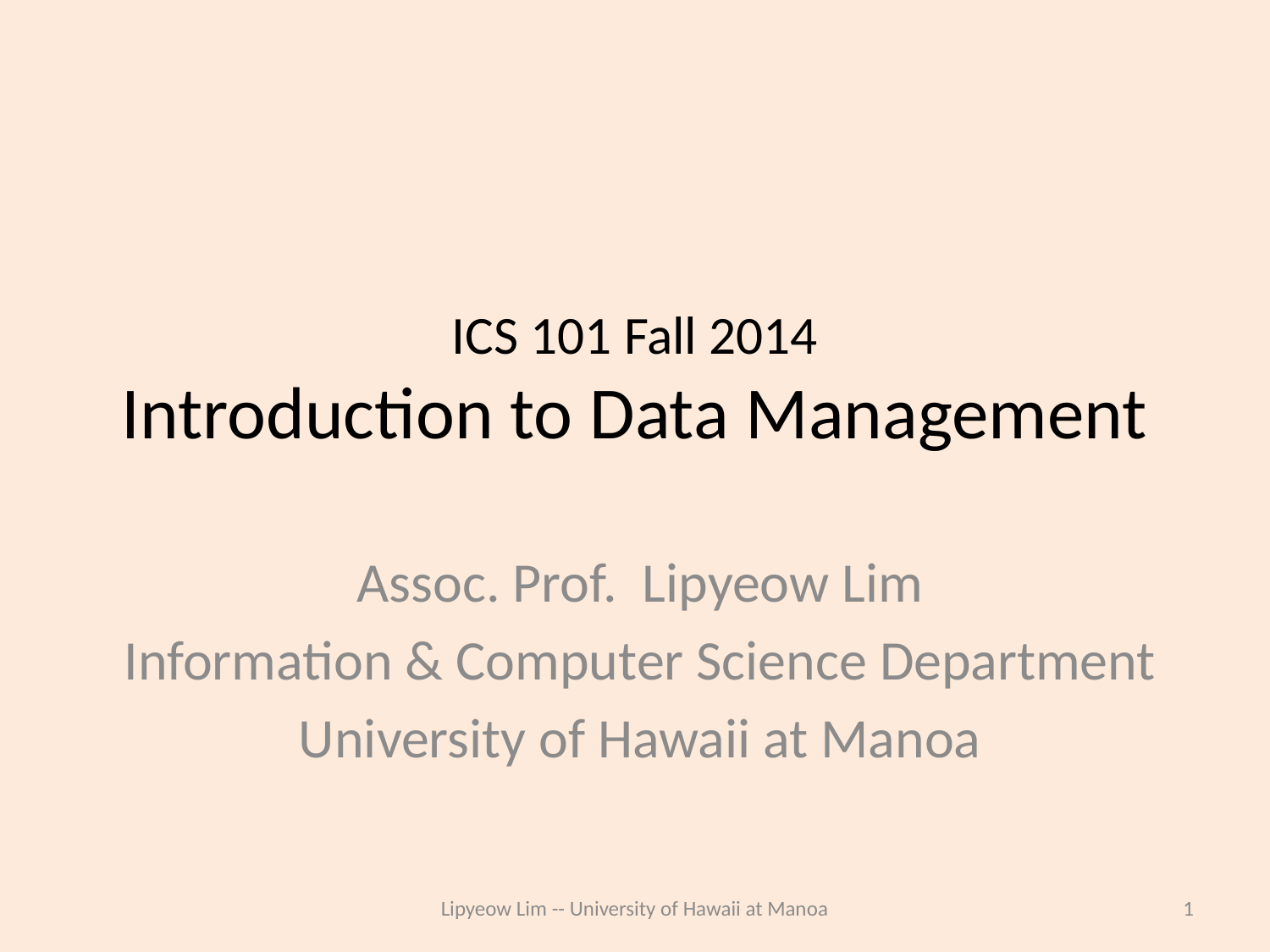

# ICS 101 Fall 2014 Introduction to Data Management
Assoc. Prof.  Lipyeow Lim
Information & Computer Science Department
University of Hawaii at Manoa
Lipyeow Lim -- University of Hawaii at Manoa
1